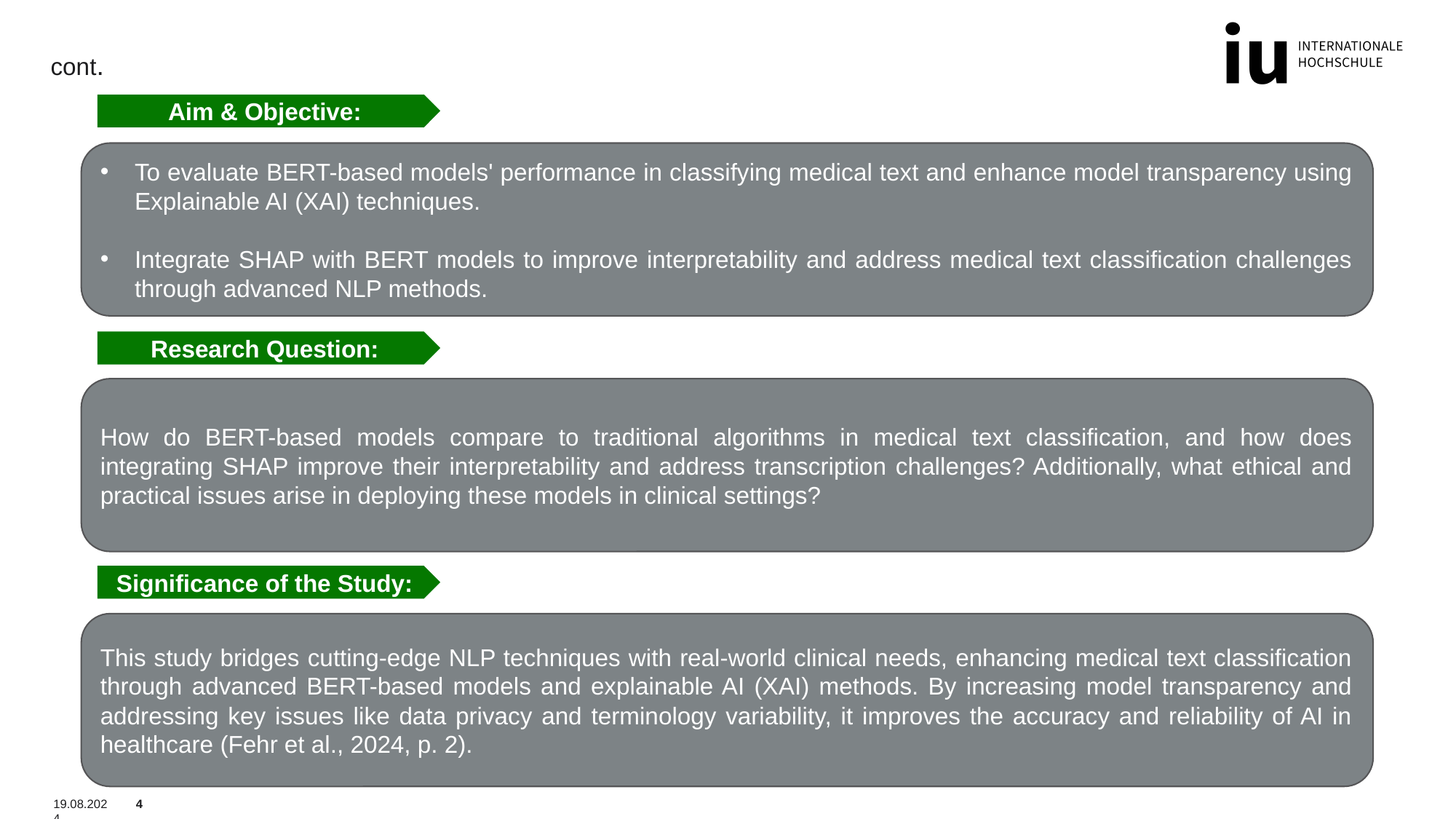

cont.
Aim & Objective:
To evaluate BERT-based models' performance in classifying medical text and enhance model transparency using Explainable AI (XAI) techniques.

Integrate SHAP with BERT models to improve interpretability and address medical text classification challenges through advanced NLP methods.
Research Question:
How do BERT-based models compare to traditional algorithms in medical text classification, and how does integrating SHAP improve their interpretability and address transcription challenges? Additionally, what ethical and practical issues arise in deploying these models in clinical settings?
Significance of the Study:
This study bridges cutting-edge NLP techniques with real-world clinical needs, enhancing medical text classification through advanced BERT-based models and explainable AI (XAI) methods. By increasing model transparency and addressing key issues like data privacy and terminology variability, it improves the accuracy and reliability of AI in healthcare (Fehr et al., 2024, p. 2).
19.08.2024
4